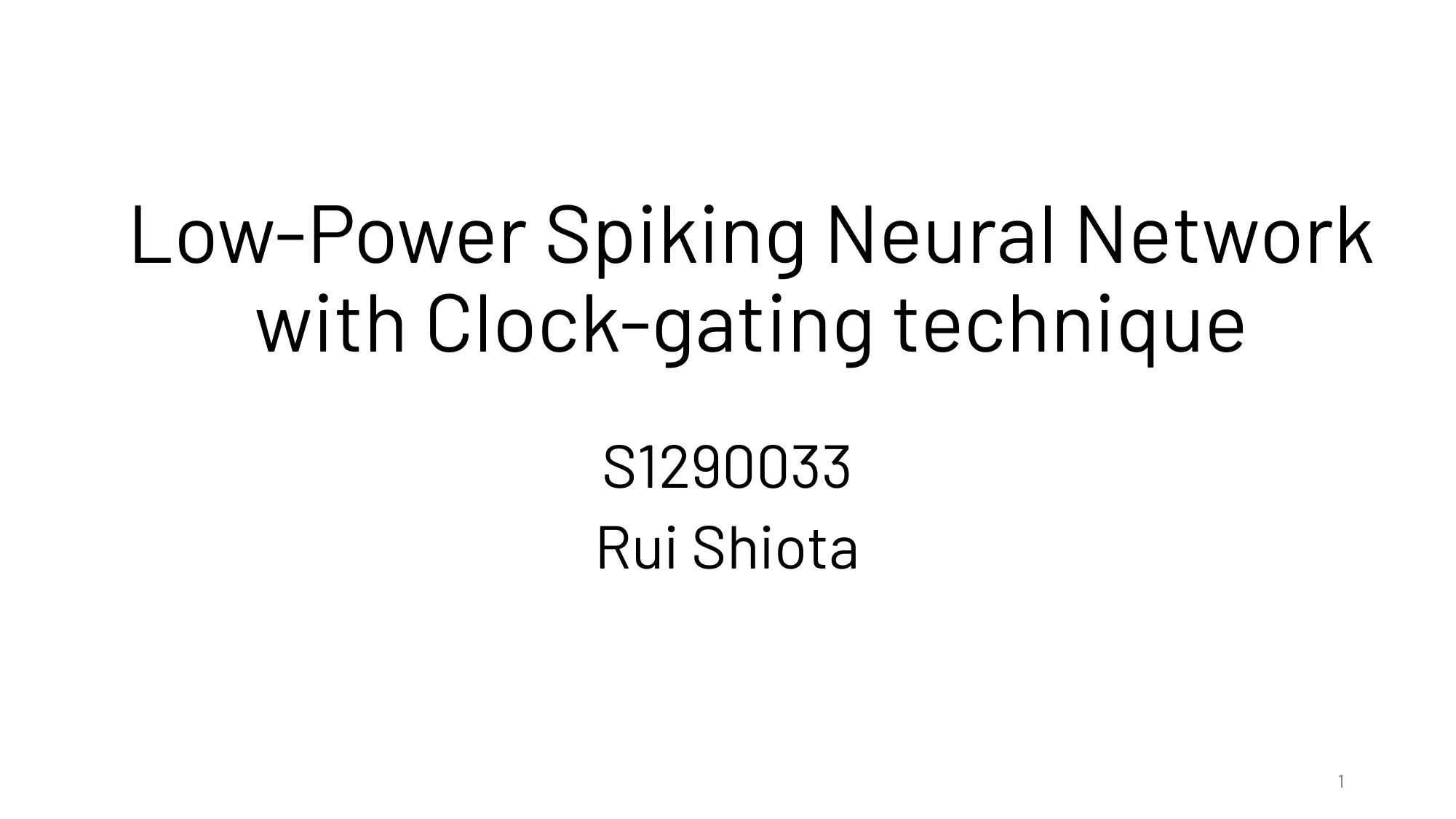

# Low-Power Spiking Neural Network with Clock-gating technique
S1290033
Rui Shiota
1